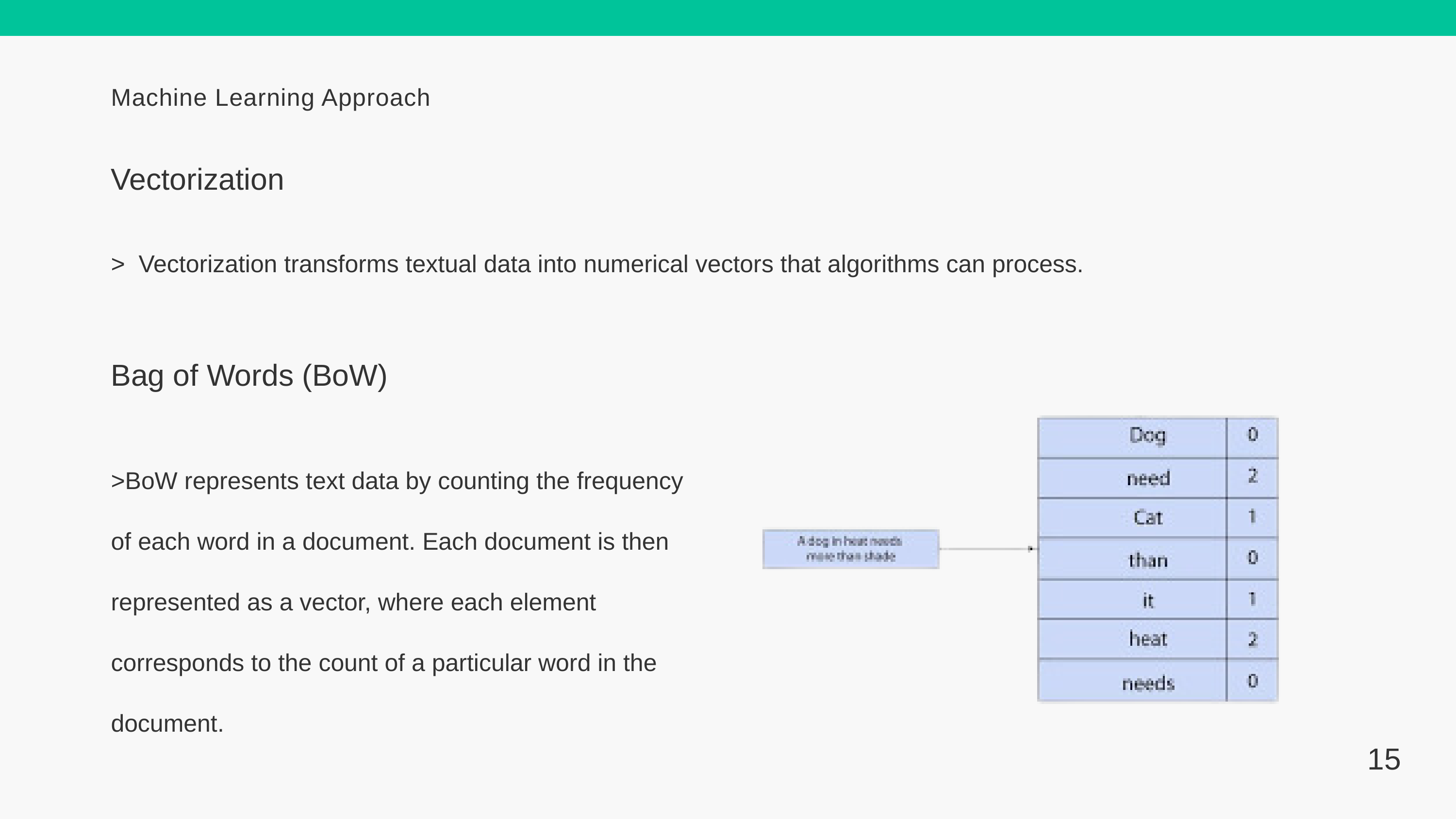

Machine Learning Approach
Vectorization
>  Vectorization transforms textual data into numerical vectors that algorithms can process.

Bag of Words (BoW)
>BoW represents text data by counting the frequency of each word in a document. Each document is then represented as a vector, where each element corresponds to the count of a particular word in the document.
15